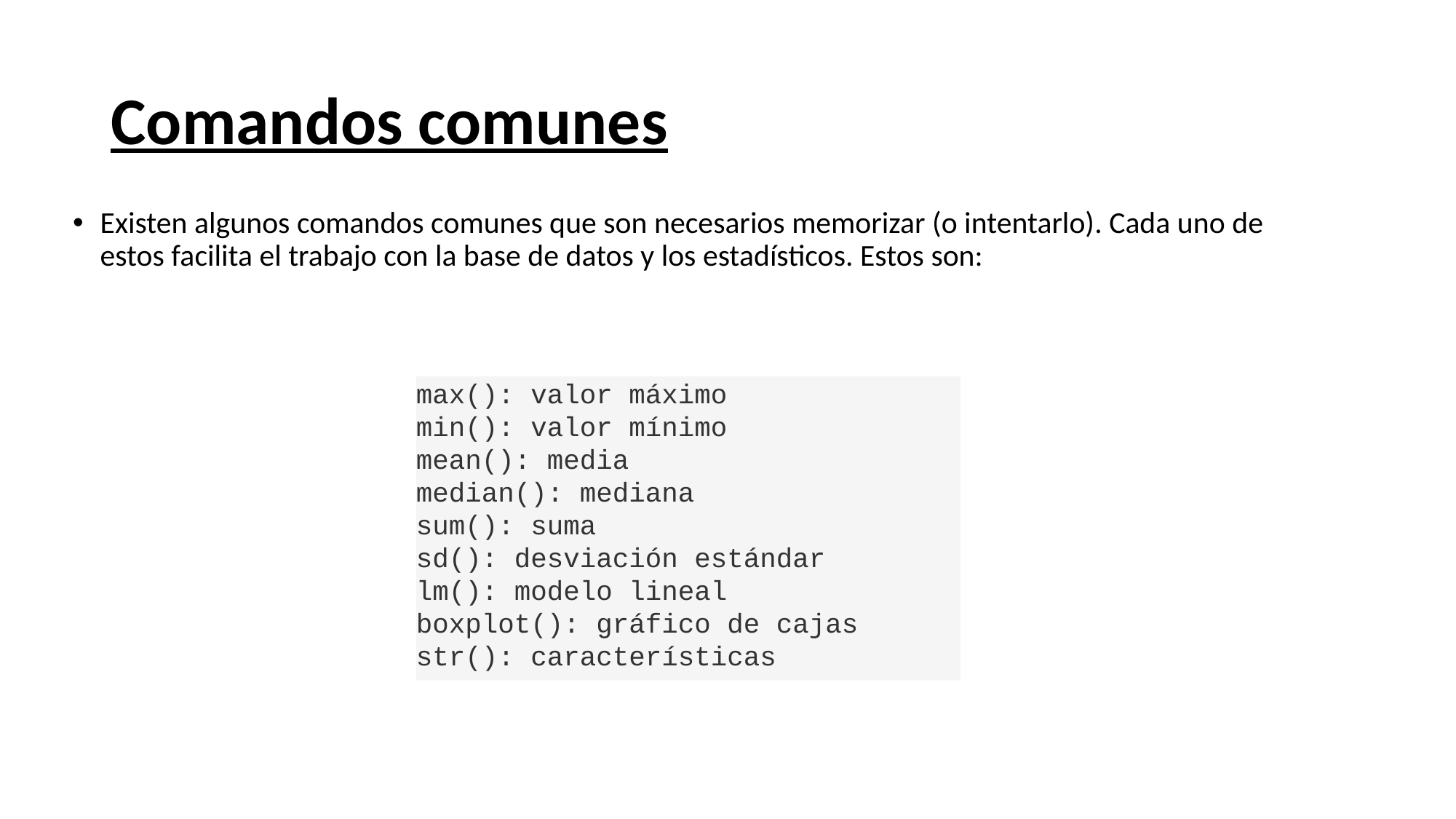

# Comandos comunes
Existen algunos comandos comunes que son necesarios memorizar (o intentarlo). Cada uno de estos facilita el trabajo con la base de datos y los estadísticos. Estos son:

max(): valor máximo
min(): valor mínimo
mean(): media
median(): mediana
sum(): suma
sd(): desviación estándar
lm(): modelo lineal
boxplot(): gráfico de cajas
str(): características